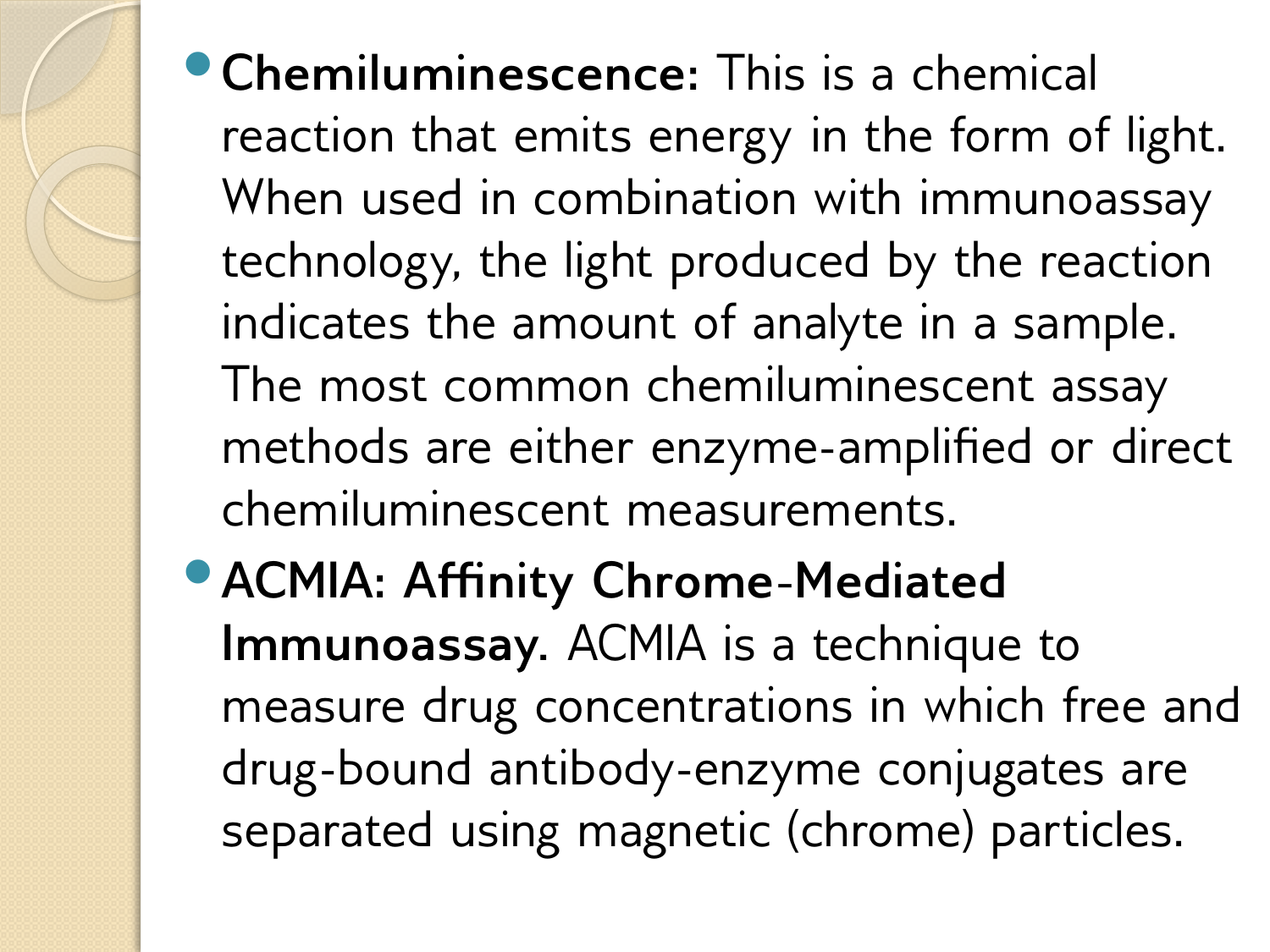

Chemiluminescence: This is a chemical reaction that emits energy in the form of light. When used in combination with immunoassay technology, the light produced by the reaction indicates the amount of analyte in a sample. The most common chemiluminescent assay methods are either enzyme-amplified or direct chemiluminescent measurements.
ACMIA: Affinity Chrome-Mediated Immunoassay. ACMIA is a technique to measure drug concentrations in which free and drug-bound antibody-enzyme conjugates are separated using magnetic (chrome) particles.